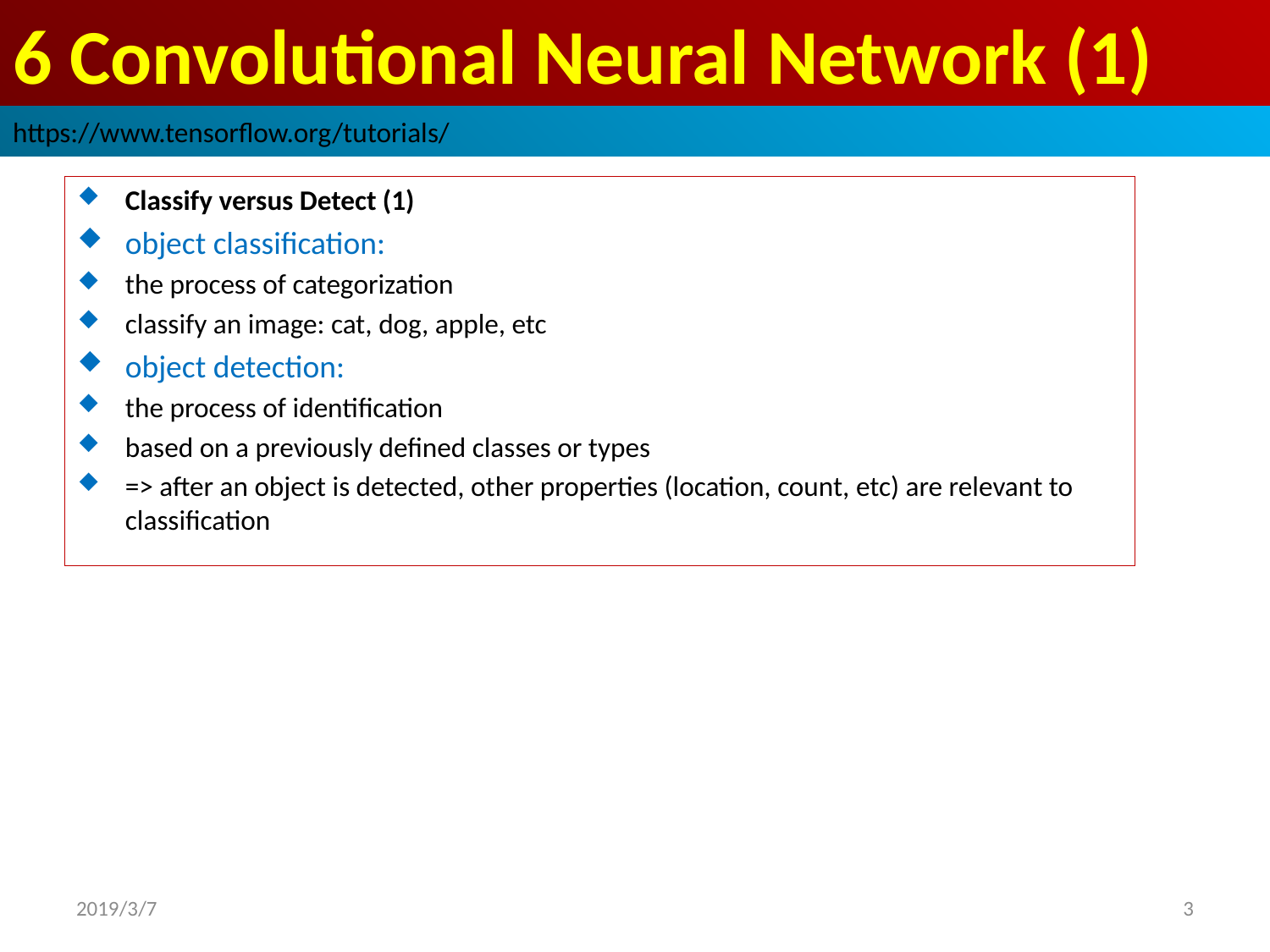

# 6 Convolutional Neural Network (1)
https://www.tensorflow.org/tutorials/
Classify versus Detect (1)
object classification:
the process of categorization
classify an image: cat, dog, apple, etc
object detection:
the process of identification
based on a previously defined classes or types
=> after an object is detected, other properties (location, count, etc) are relevant to classification

2019/3/7
3